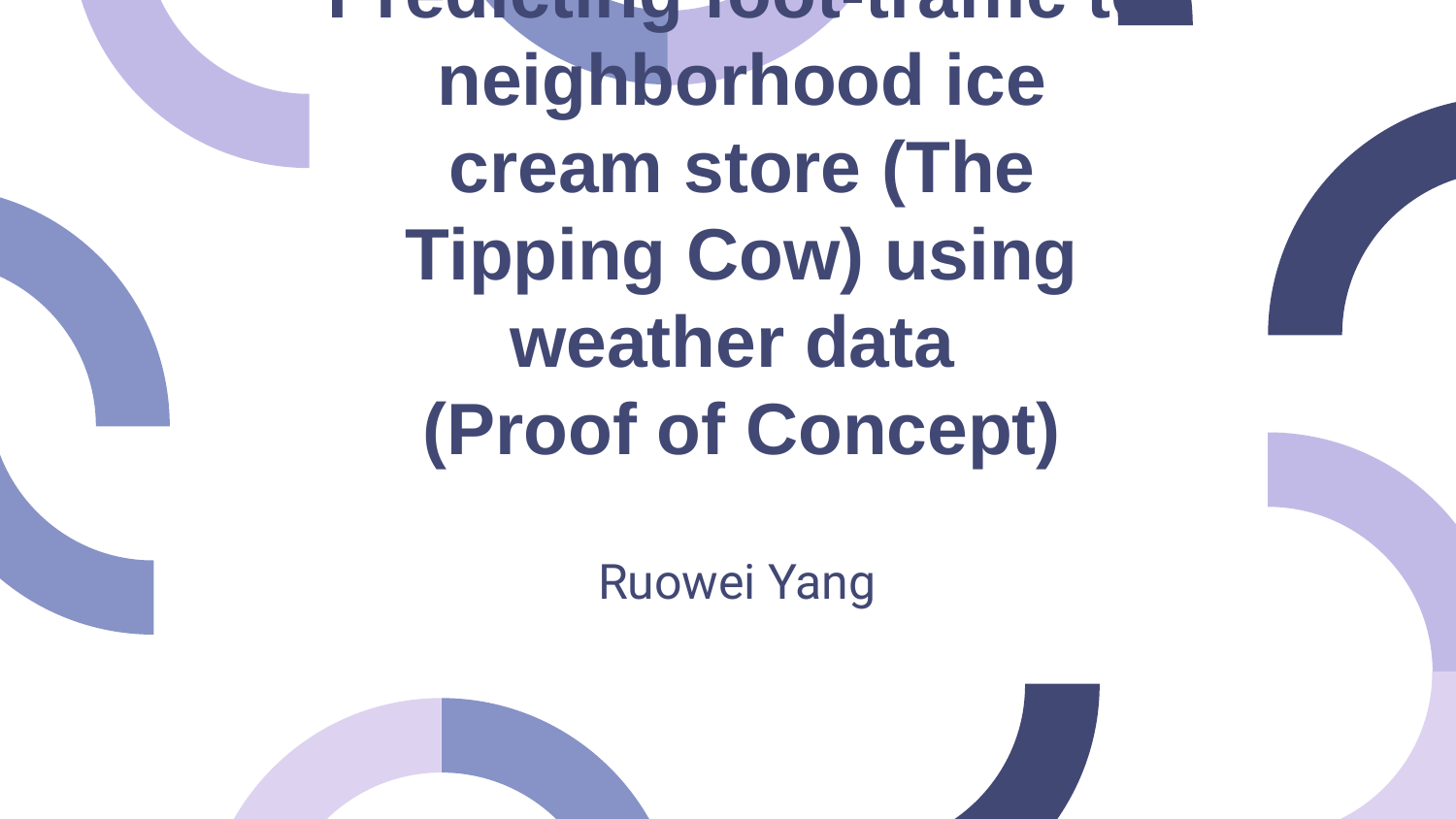

# Predicting foot-traffic to neighborhood ice cream store (The Tipping Cow) using weather data (Proof of Concept)
Ruowei Yang